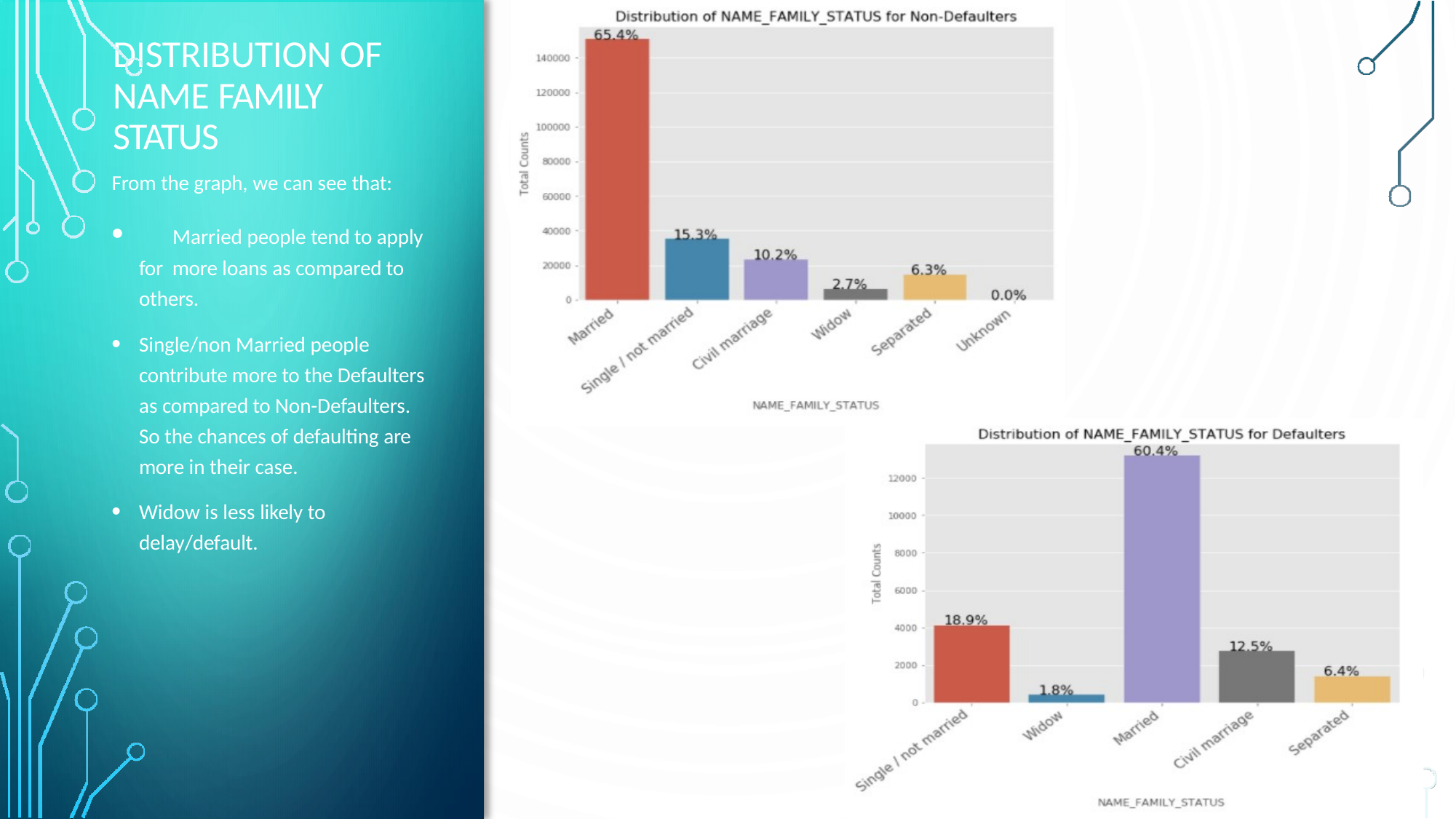

# DISTRIBUTION OF  NAME FAMILY  STATUS
From the graph, we can see that:
	Married people tend to apply for  more loans as compared to  others.
Single/non Married people  contribute more to the Defaulters  as compared to Non-Defaulters.  So the chances of defaulting are  more in their case.

Widow is less likely to
delay/default.